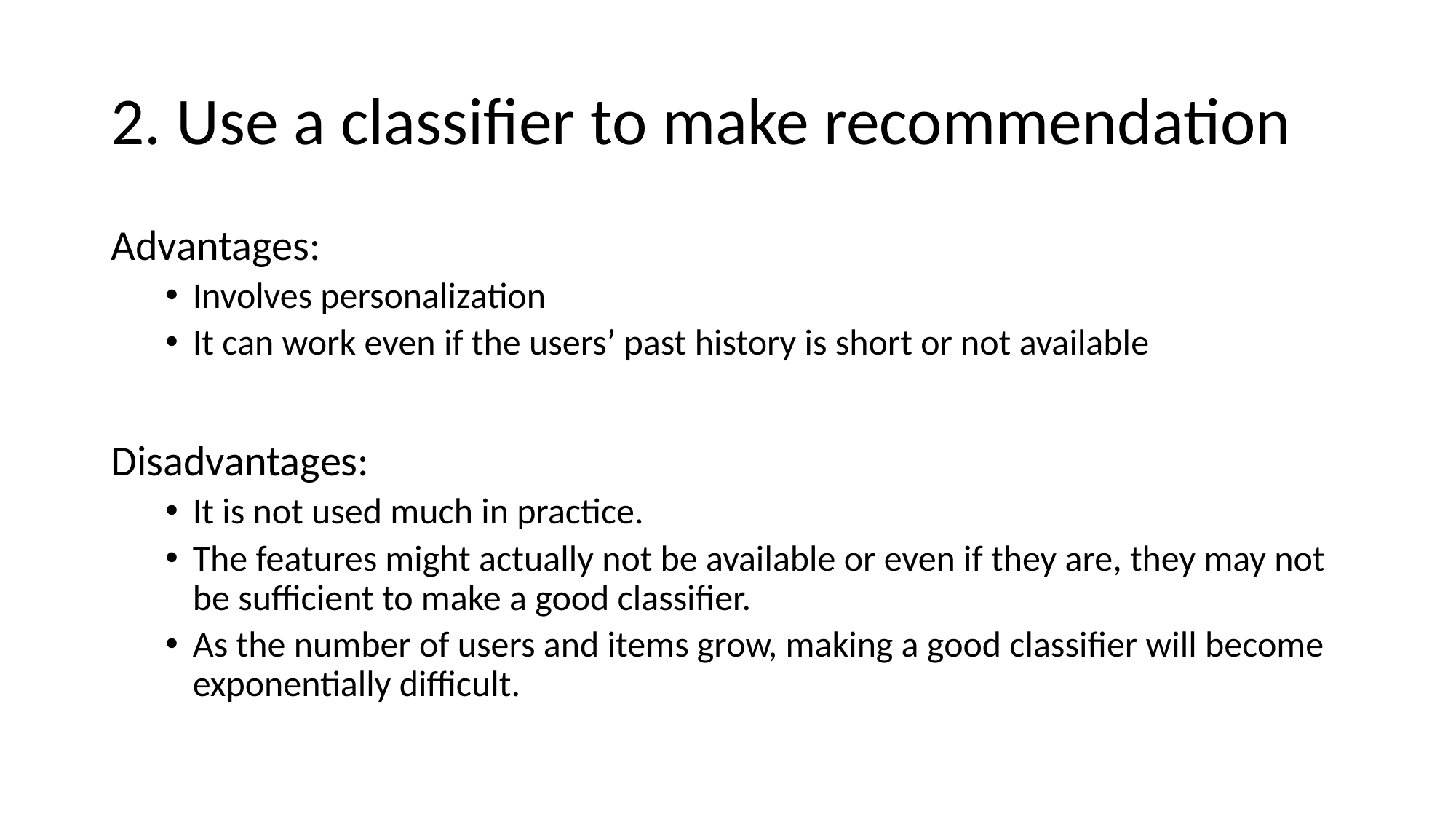

# 2. Use a classifier to make recommendation
Advantages:
Involves personalization
It can work even if the users’ past history is short or not available

Disadvantages:
It is not used much in practice.
The features might actually not be available or even if they are, they may not be sufficient to make a good classifier.
As the number of users and items grow, making a good classifier will become exponentially difficult.